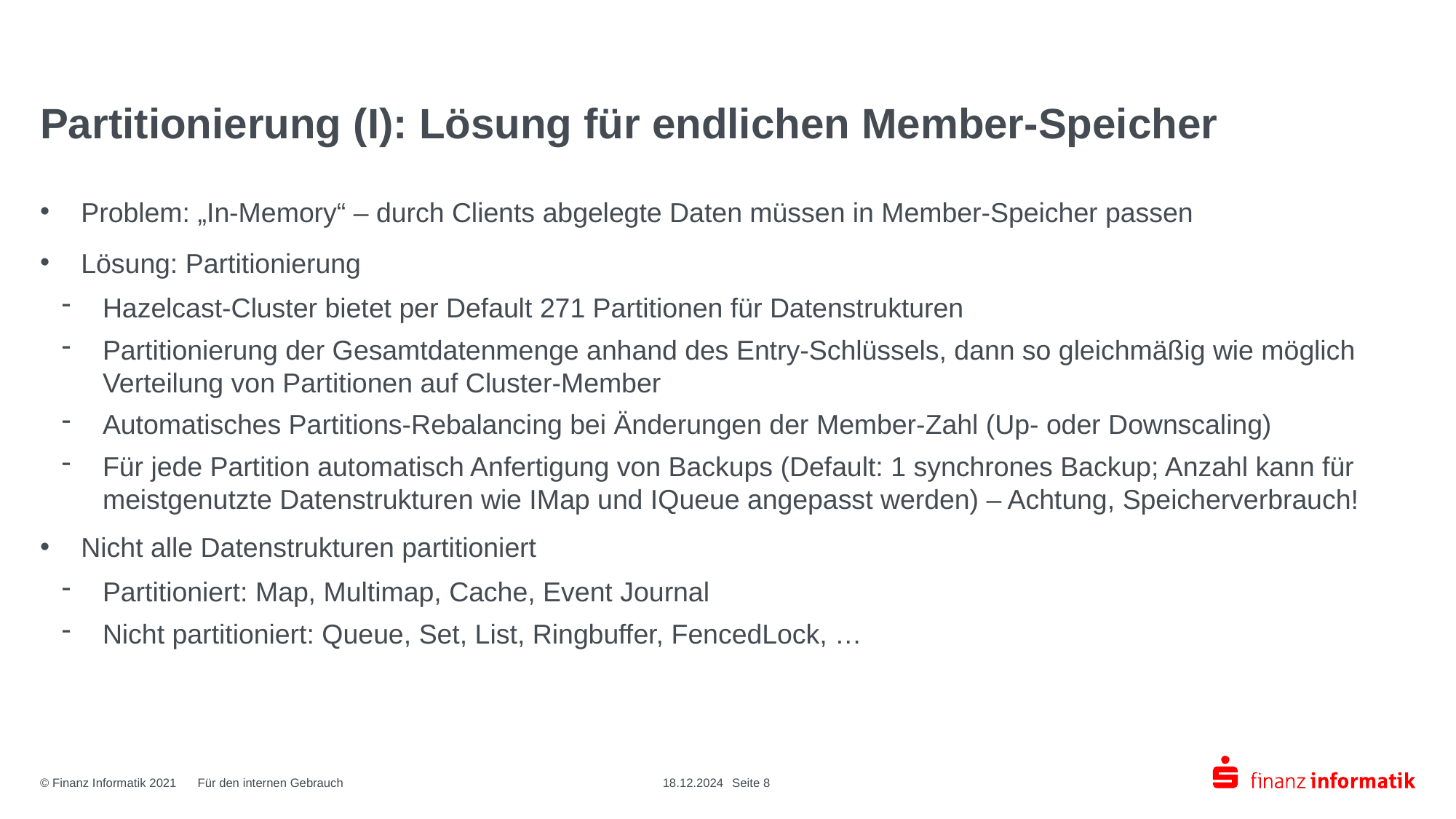

# Partitionierung (I): Lösung für endlichen Member-Speicher
Problem: „In-Memory“ – durch Clients abgelegte Daten müssen in Member-Speicher passen
Lösung: Partitionierung
Hazelcast-Cluster bietet per Default 271 Partitionen für Datenstrukturen
Partitionierung der Gesamtdatenmenge anhand des Entry-Schlüssels, dann so gleichmäßig wie möglich Verteilung von Partitionen auf Cluster-Member
Automatisches Partitions-Rebalancing bei Änderungen der Member-Zahl (Up- oder Downscaling)
Für jede Partition automatisch Anfertigung von Backups (Default: 1 synchrones Backup; Anzahl kann für meistgenutzte Datenstrukturen wie IMap und IQueue angepasst werden) – Achtung, Speicherverbrauch!
Nicht alle Datenstrukturen partitioniert
Partitioniert: Map, Multimap, Cache, Event Journal
Nicht partitioniert: Queue, Set, List, Ringbuffer, FencedLock, …

18.12.2024
Seite 8